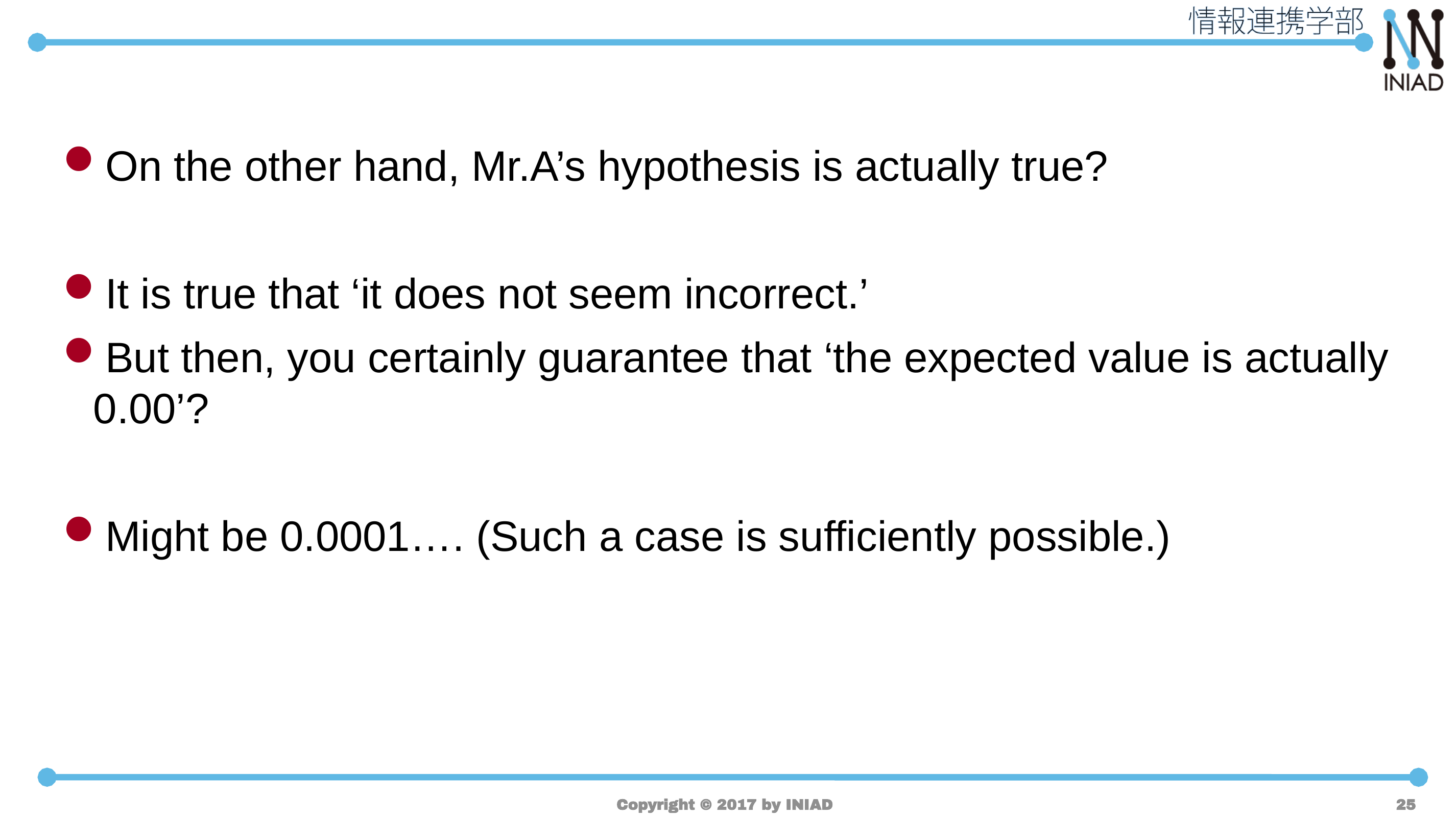

#
On the other hand, Mr.A’s hypothesis is actually true?

It is true that ‘it does not seem incorrect.’
But then, you certainly guarantee that ‘the expected value is actually 0.00’?

Might be 0.0001…. (Such a case is sufficiently possible.)
Copyright © 2017 by INIAD
25